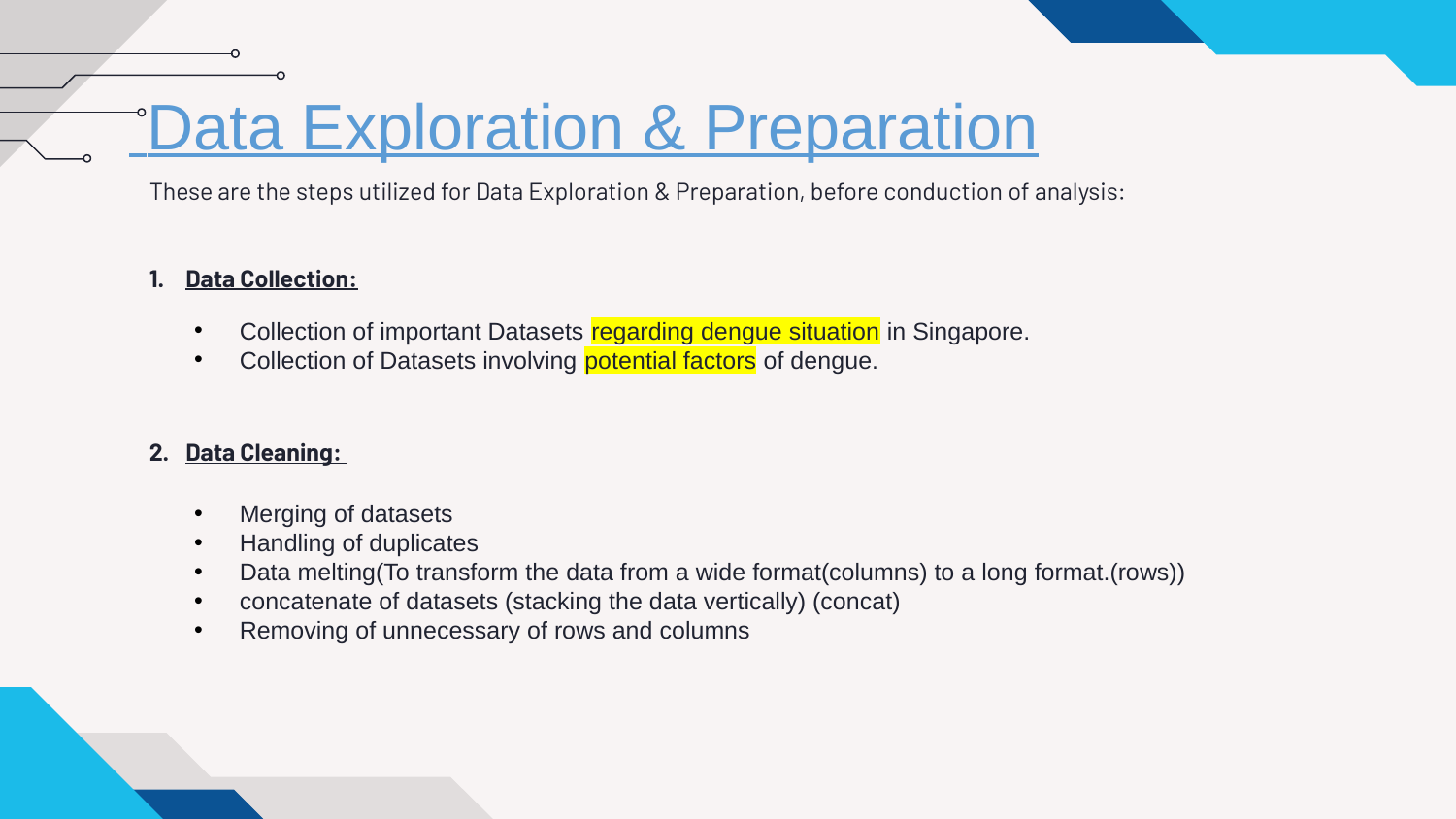

# Data Exploration & Preparation

These are the steps utilized for Data Exploration & Preparation, before conduction of analysis:

Data Collection:

Data Cleaning:

Collection of important Datasets regarding dengue situation in Singapore.
Collection of Datasets involving potential factors of dengue.
Merging of datasets
Handling of duplicates
Data melting(To transform the data from a wide format(columns) to a long format.(rows))
concatenate of datasets (stacking the data vertically) (concat)
Removing of unnecessary of rows and columns